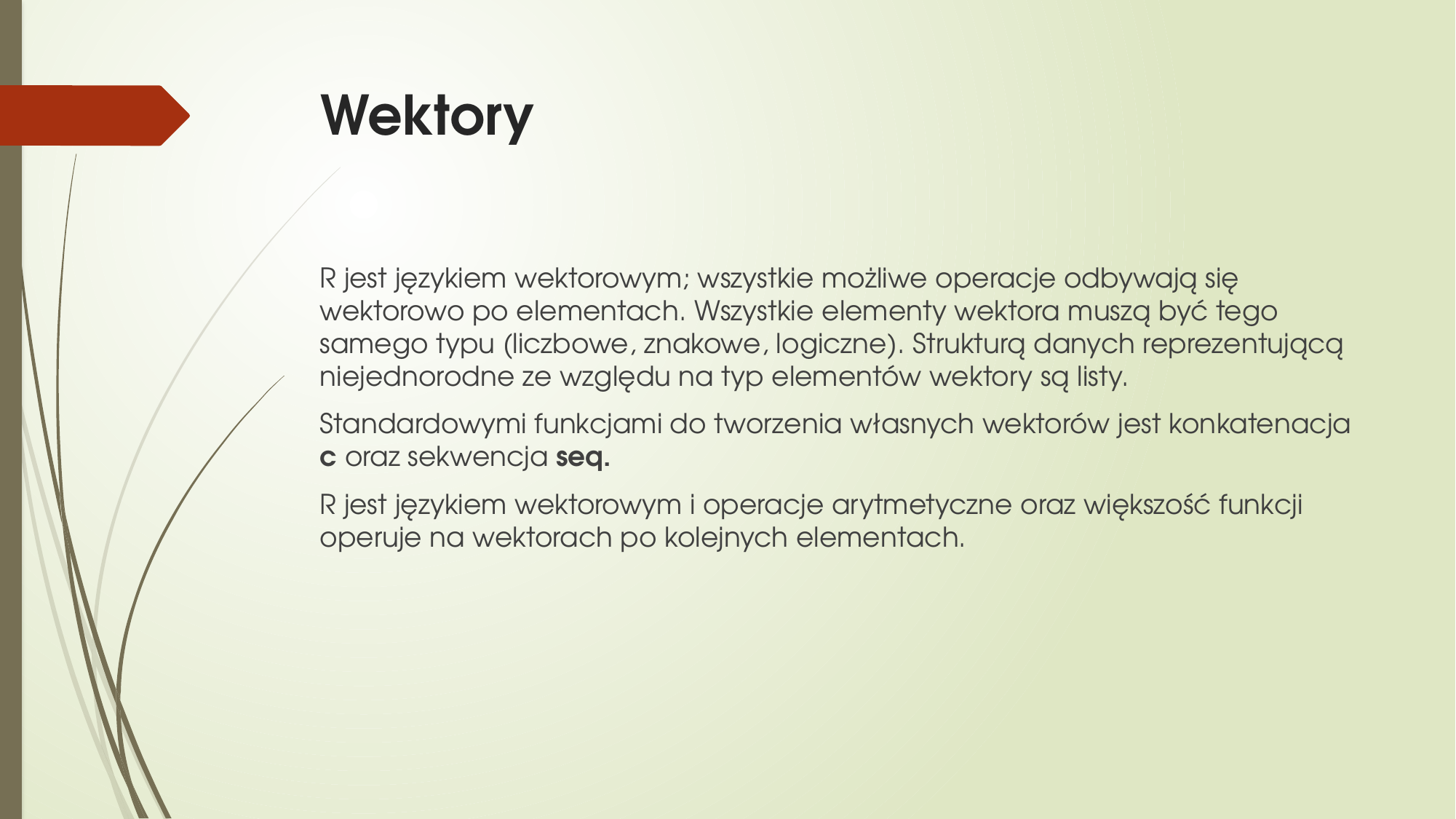

# Wektory
R jest językiem wektorowym; wszystkie możliwe operacje odbywają się wektorowo po elementach. Wszystkie elementy wektora muszą być tego samego typu (liczbowe, znakowe, logiczne). Strukturą danych reprezentującą niejednorodne ze względu na typ elementów wektory są listy.
Standardowymi funkcjami do tworzenia własnych wektorów jest konkatenacja c oraz sekwencja seq.
R jest językiem wektorowym i operacje arytmetyczne oraz większość funkcji operuje na wektorach po kolejnych elementach.